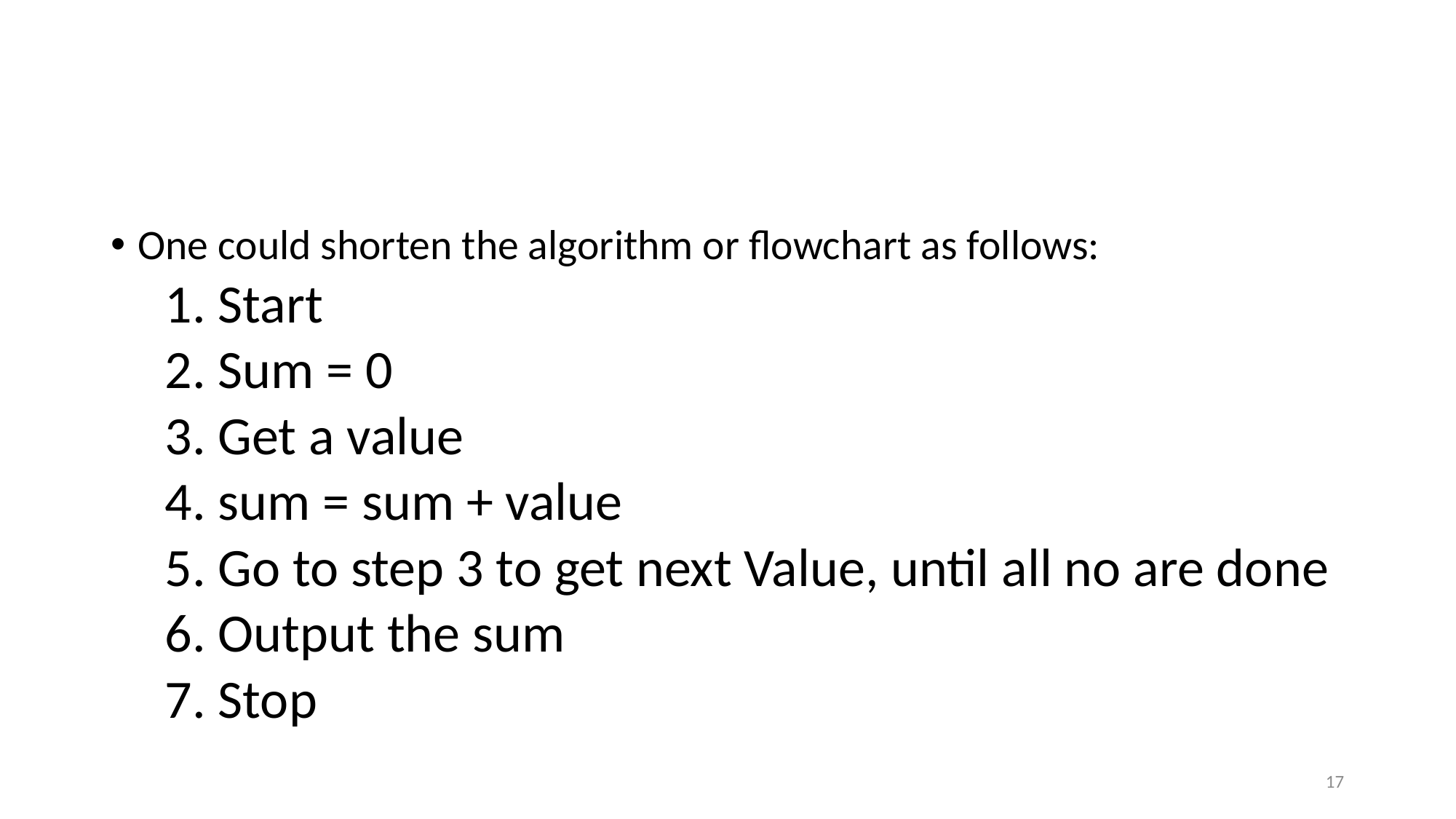

#
One could shorten the algorithm or flowchart as follows:
1. Start
2. Sum = 0
3. Get a value
4. sum = sum + value
5. Go to step 3 to get next Value, until all no are done
6. Output the sum
7. Stop
17